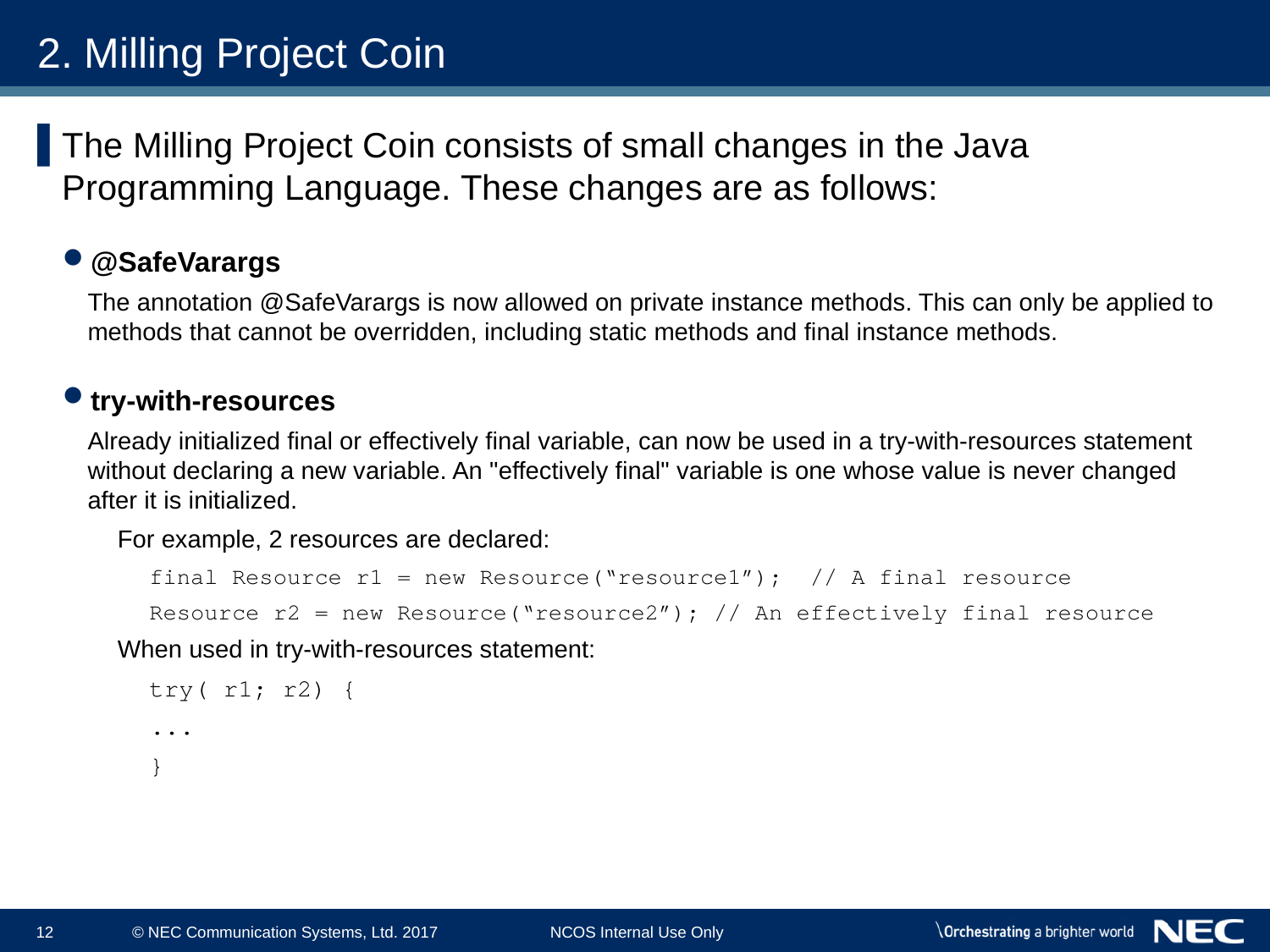

# 2. Milling Project Coin
The Milling Project Coin consists of small changes in the Java Programming Language. These changes are as follows:

@SafeVarargs
The annotation @SafeVarargs is now allowed on private instance methods. This can only be applied to methods that cannot be overridden, including static methods and final instance methods.

try-with-resources
Already initialized final or effectively final variable, can now be used in a try-with-resources statement without declaring a new variable. An "effectively final" variable is one whose value is never changed after it is initialized.
For example, 2 resources are declared:
final Resource r1 = new Resource(“resource1”);  // A final resource
Resource r2 = new Resource(“resource2”); // An effectively final resource
When used in try-with-resources statement:
try( r1; r2) {
	...
}